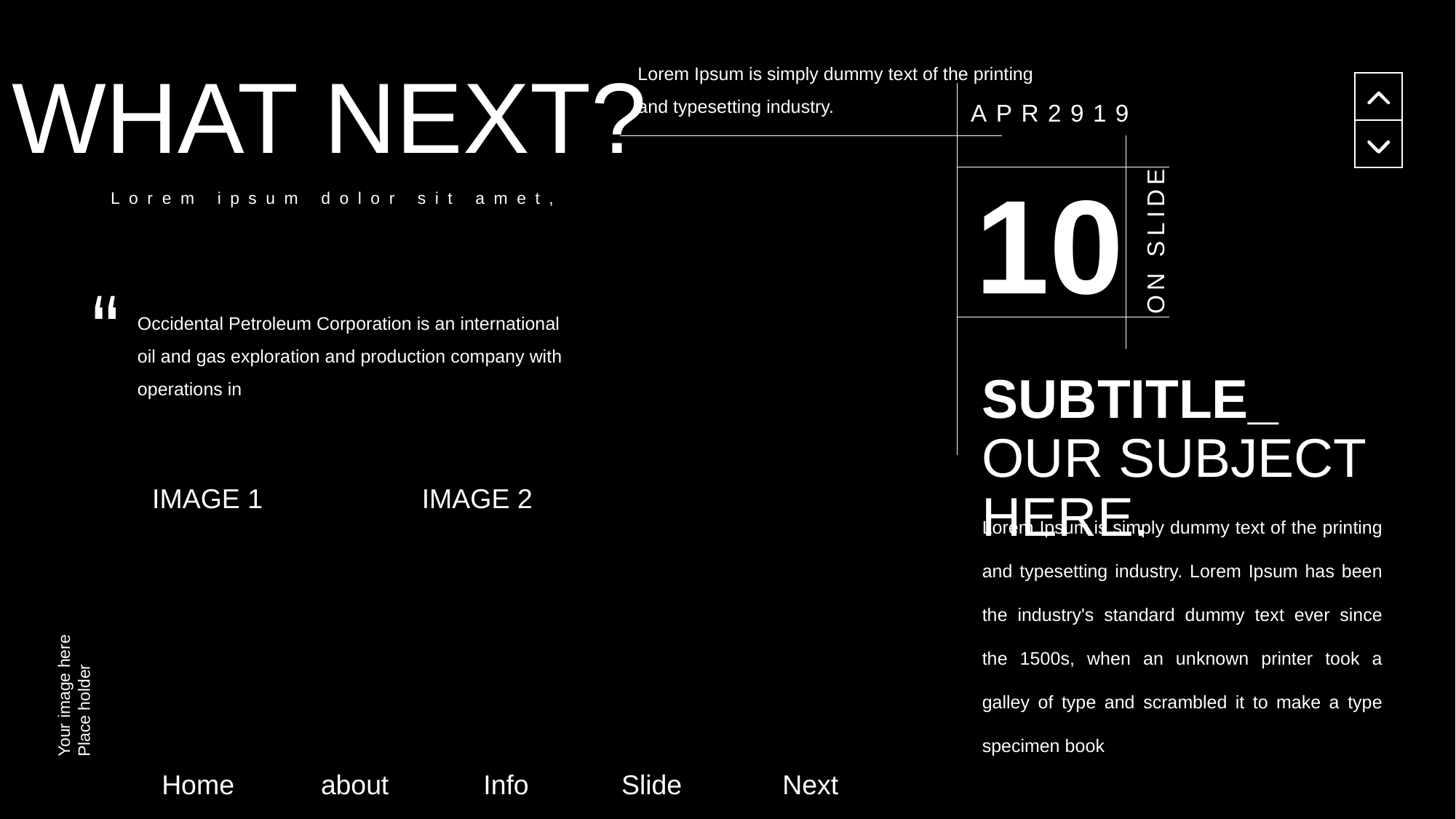

Lorem Ipsum is simply dummy text of the printing and typesetting industry.
WHAT NEXT?

APR2919
10

Lorem ipsum dolor sit amet,
ON SLIDE

Occidental Petroleum Corporation is an international oil and gas exploration and production company with operations in
SUBTITLE_
OUR SUBJECT HERE.
IMAGE 1
IMAGE 2
Lorem Ipsum is simply dummy text of the printing and typesetting industry. Lorem Ipsum has been the industry's standard dummy text ever since the 1500s, when an unknown printer took a galley of type and scrambled it to make a type specimen book

Your image here
Place holder
Home
about
Info
Slide
Next